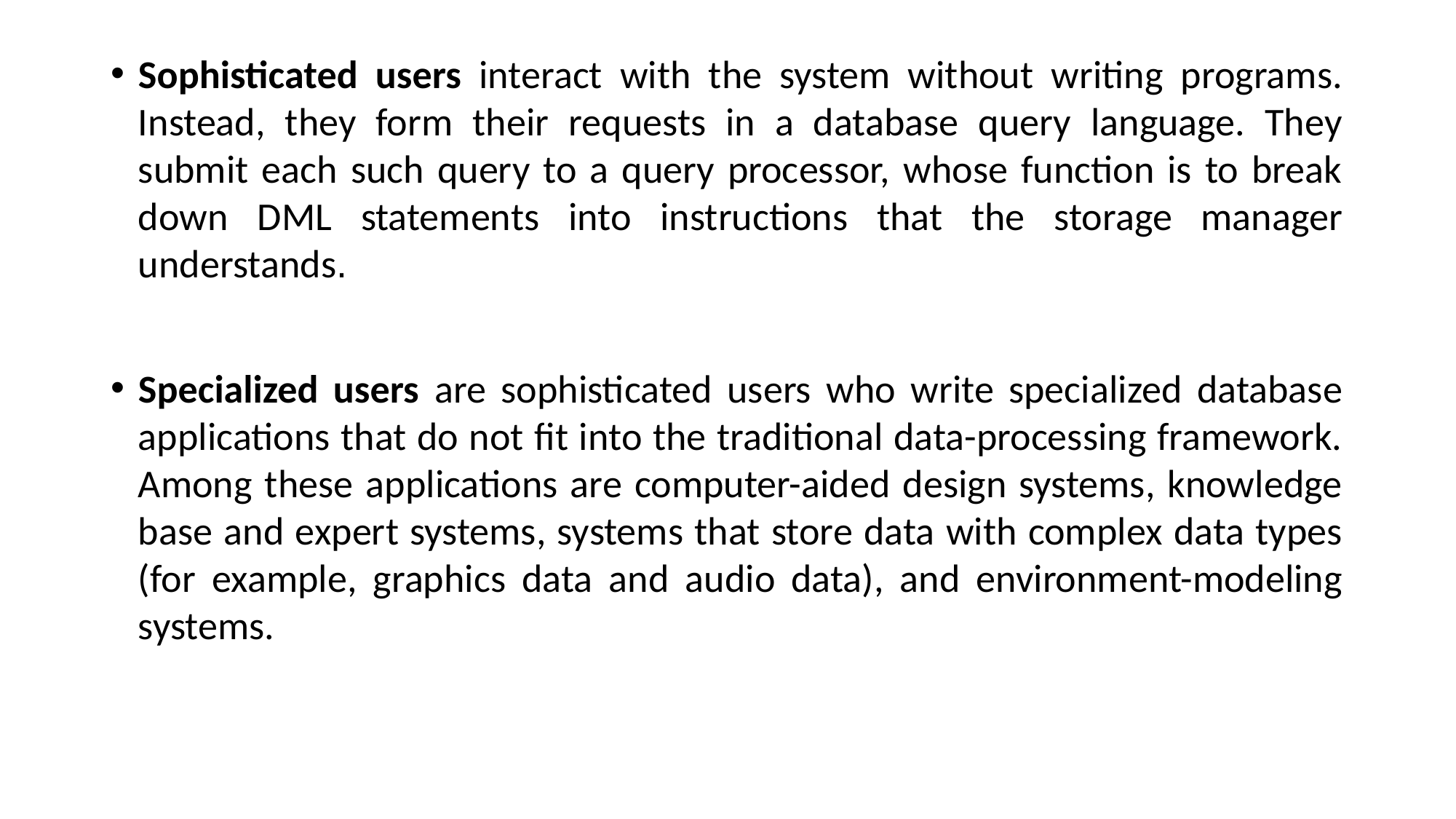

Sophisticated users interact with the system without writing programs. Instead, they form their requests in a database query language. They submit each such query to a query processor, whose function is to break down DML statements into instructions that the storage manager understands.

Specialized users are sophisticated users who write specialized database applications that do not fit into the traditional data-processing framework. Among these applications are computer-aided design systems, knowledge base and expert systems, systems that store data with complex data types (for example, graphics data and audio data), and environment-modeling systems.